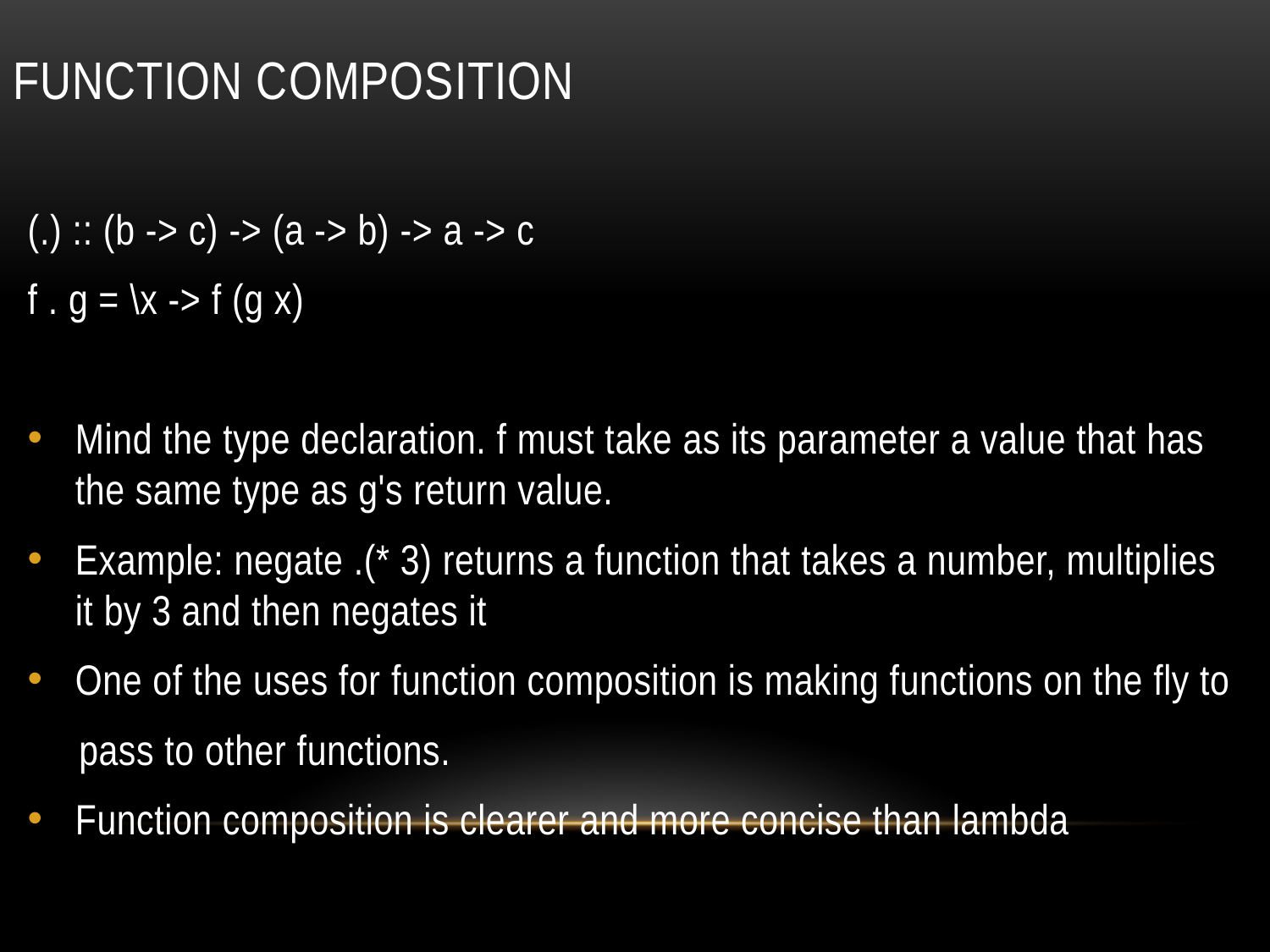

# Function composition

(.) :: (b -> c) -> (a -> b) -> a -> c
f . g = \x -> f (g x)

Mind the type declaration. f must take as its parameter a value that has the same type as g's return value.
Example: negate .(* 3) returns a function that takes a number, multiplies it by 3 and then negates it
One of the uses for function composition is making functions on the fly to
     pass to other functions.
Function composition is clearer and more concise than lambda